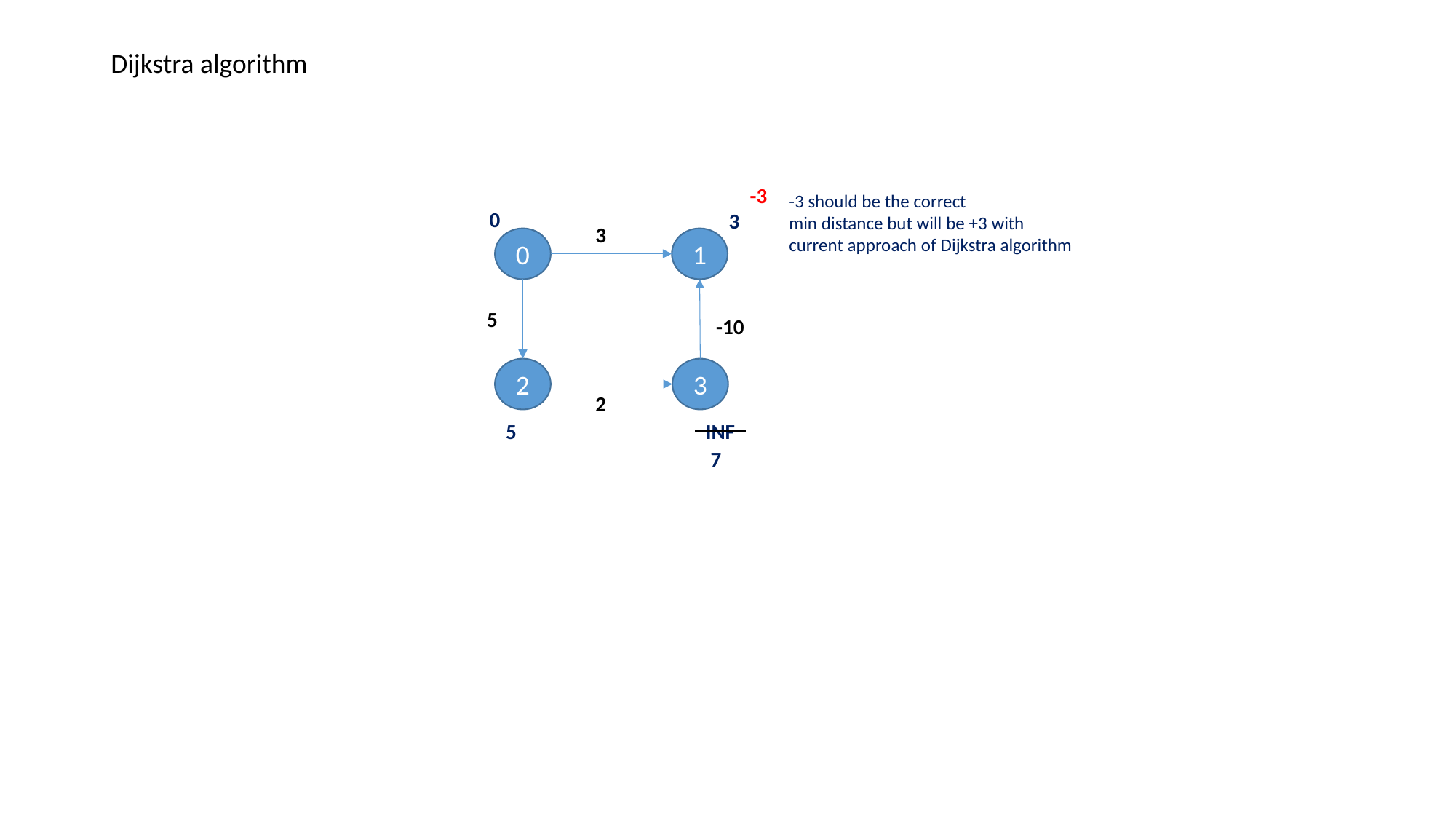

# Dijkstra algorithm
-3
-3 should be the correct
min distance but will be +3 with
current approach of Dijkstra algorithm
0
3
3
0
1
5
-10
2
3
2
5
INF
7